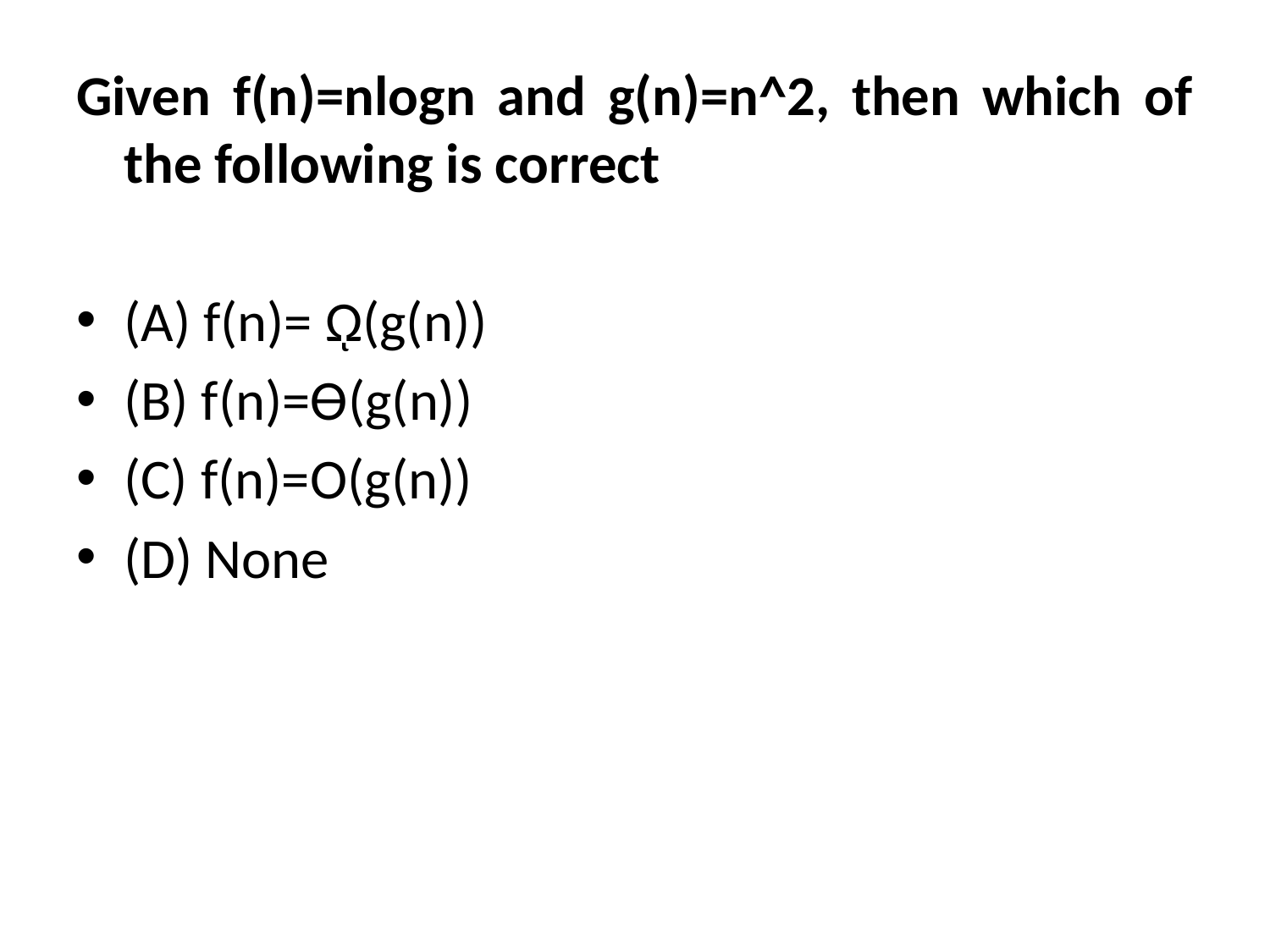

Given f(n)=nlogn and g(n)=n^2, then which of the following is correct

(A) f(n)= ῼ(g(n))
(B) f(n)=Ѳ(g(n))
(C) f(n)=O(g(n))
(D) None